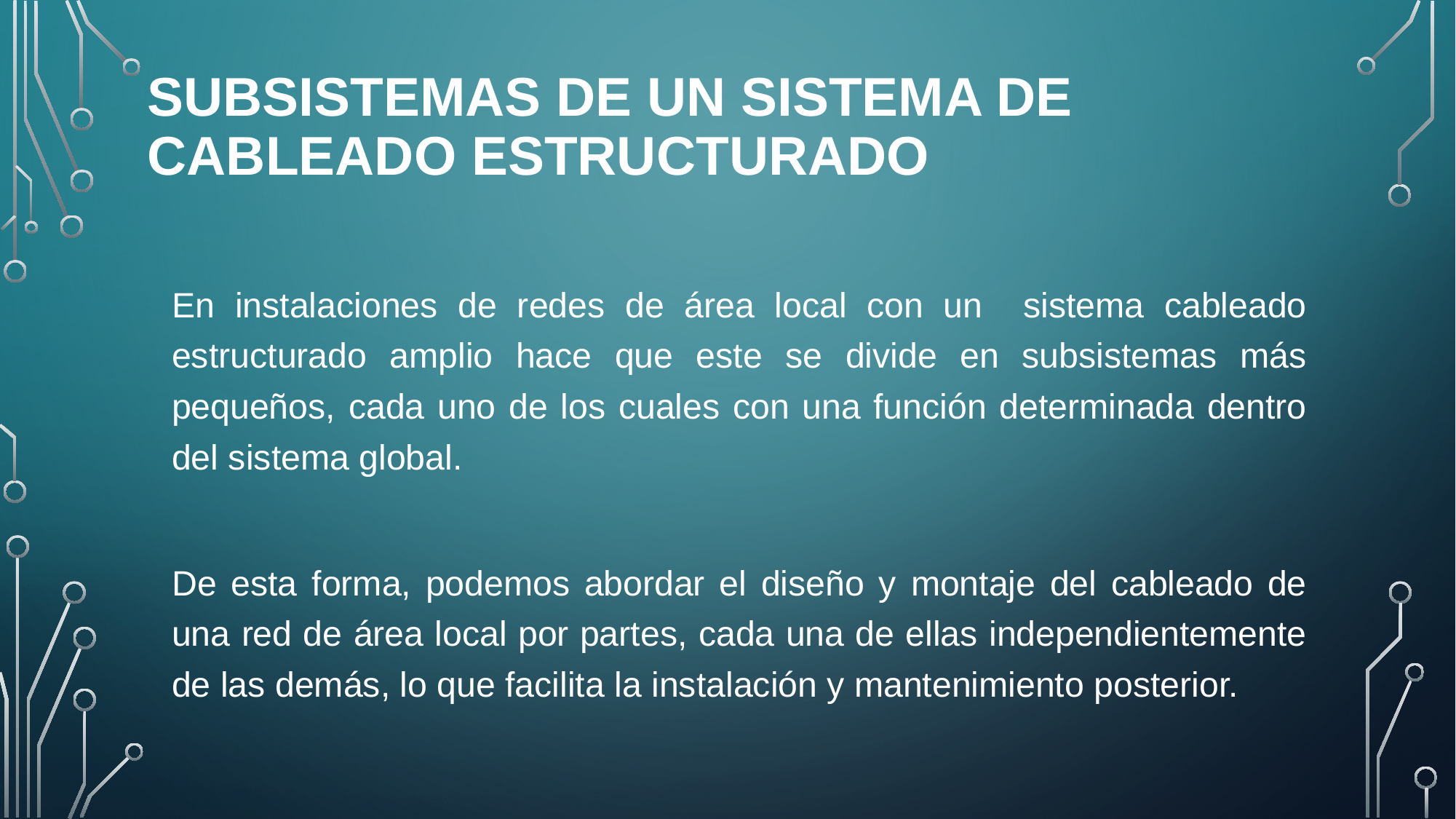

# Subsistemas de un sistema de cableado estructurado
En instalaciones de redes de área local con un  sistema cableado estructurado amplio hace que este se divide en subsistemas más pequeños, cada uno de los cuales con una función determinada dentro del sistema global.

De esta forma, podemos abordar el diseño y montaje del cableado de una red de área local por partes, cada una de ellas independientemente de las demás, lo que facilita la instalación y mantenimiento posterior.